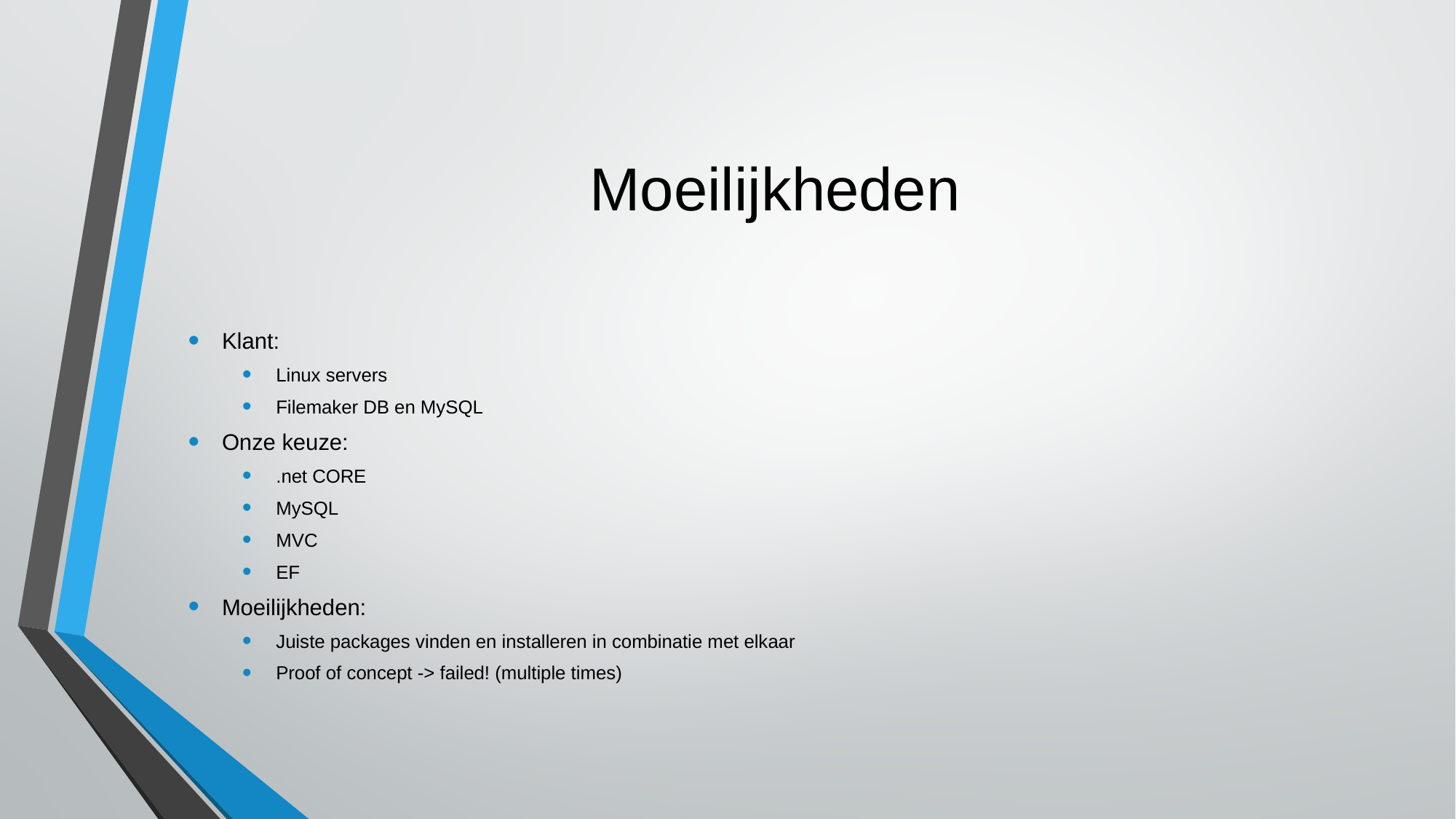

# Moeilijkheden
Klant:
Linux servers
Filemaker DB en MySQL
Onze keuze:
.net CORE
MySQL
MVC
EF
Moeilijkheden:
Juiste packages vinden en installeren in combinatie met elkaar
Proof of concept -> failed! (multiple times)